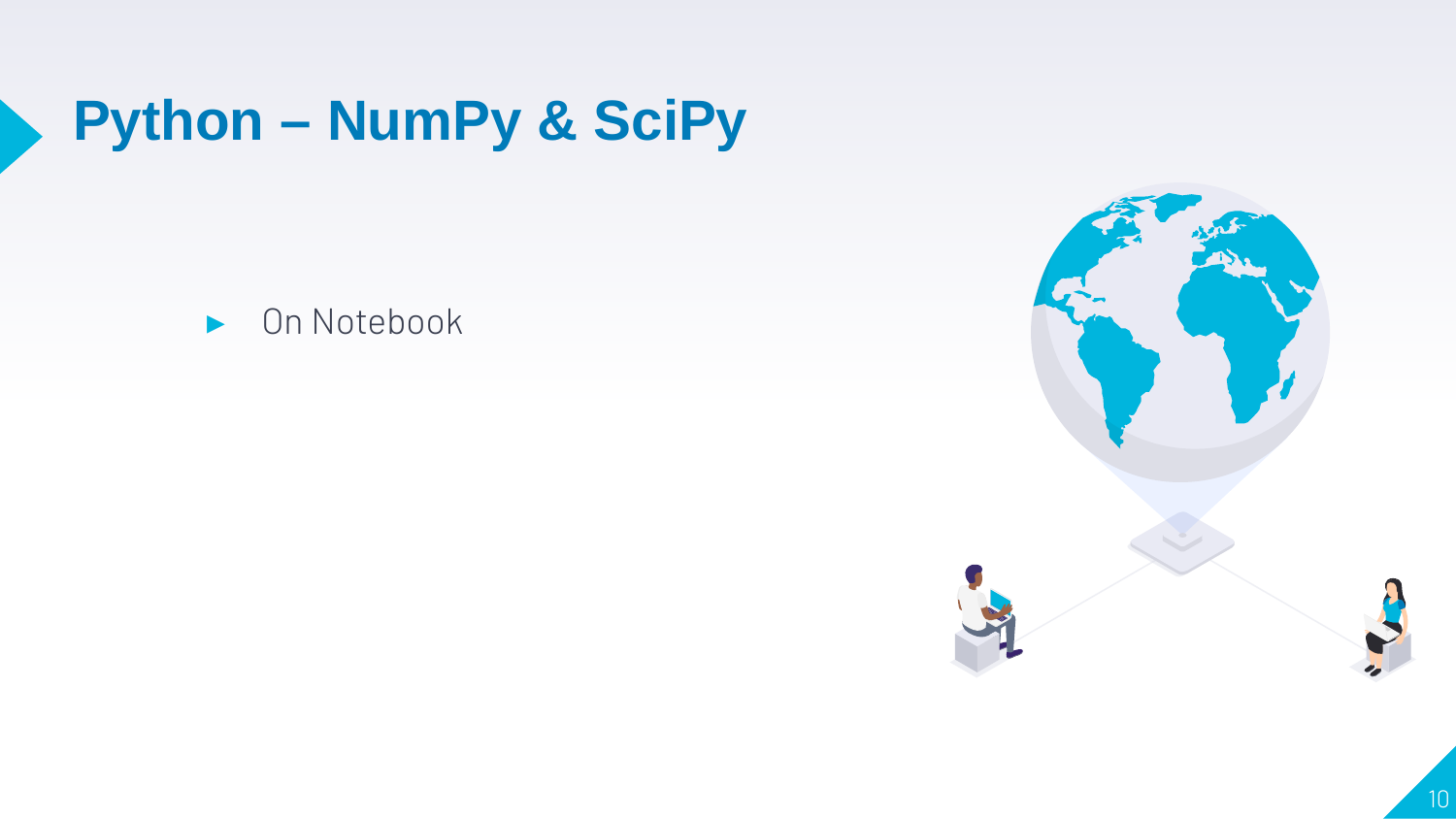

# Python – NumPy & SciPy

On Notebook
10